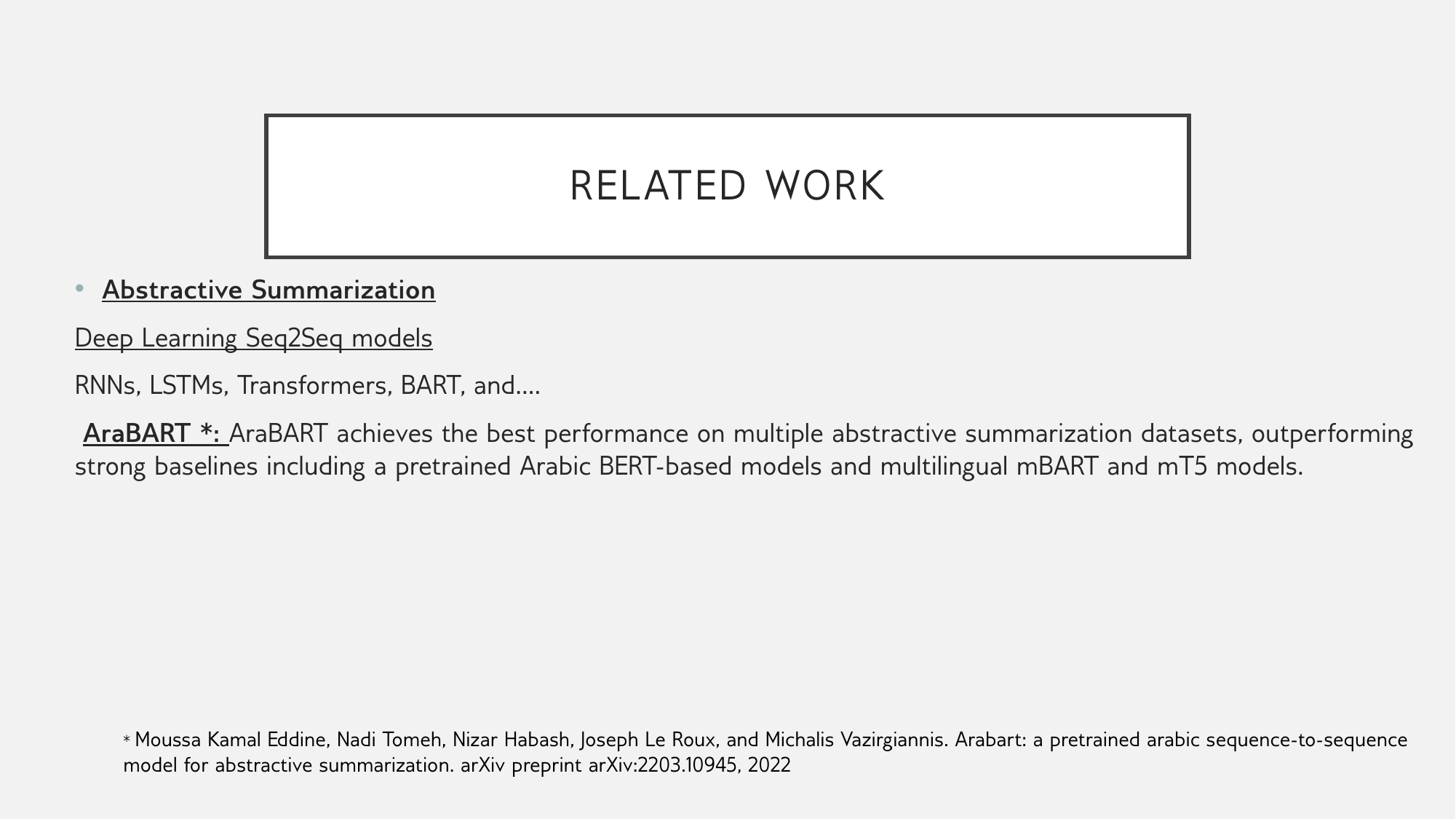

# Related Work
Abstractive Summarization
Deep Learning Seq2Seq models
RNNs, LSTMs, Transformers, BART, and….
 AraBART *: AraBART achieves the best performance on multiple abstractive summarization datasets, outperforming strong baselines including a pretrained Arabic BERT-based models and multilingual mBART and mT5 models.

* Moussa Kamal Eddine, Nadi Tomeh, Nizar Habash, Joseph Le Roux, and Michalis Vazirgiannis. Arabart: a pretrained arabic sequence-to-sequence model for abstractive summarization. arXiv preprint arXiv:2203.10945, 2022